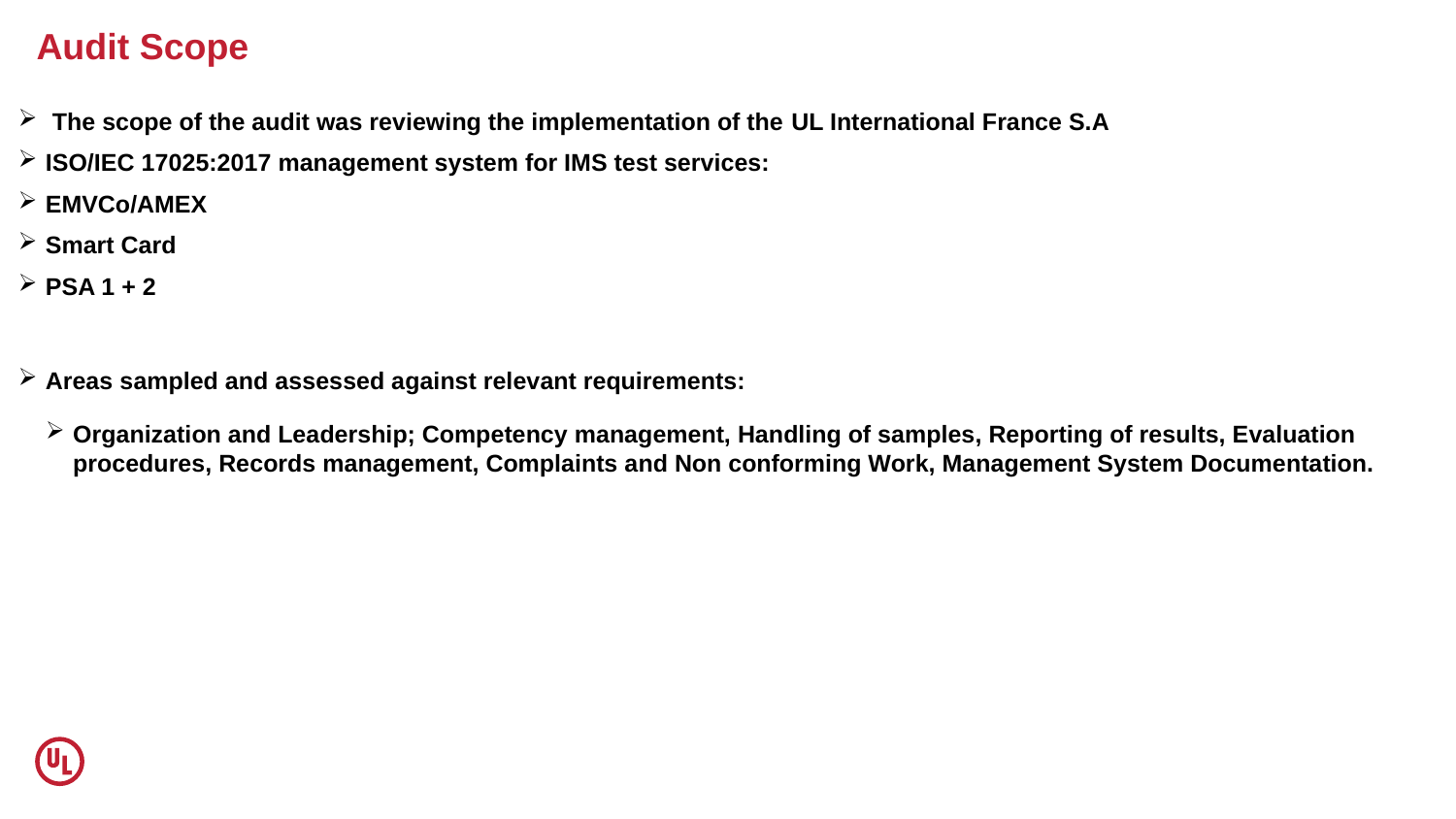

# Audit Scope
 The scope of the audit was reviewing the implementation of the UL International France S.A
ISO/IEC 17025:2017 management system for IMS test services:
EMVCo/AMEX
Smart Card
PSA 1 + 2

Areas sampled and assessed against relevant requirements:
Organization and Leadership; Competency management, Handling of samples, Reporting of results, Evaluation procedures, Records management, Complaints and Non conforming Work, Management System Documentation.